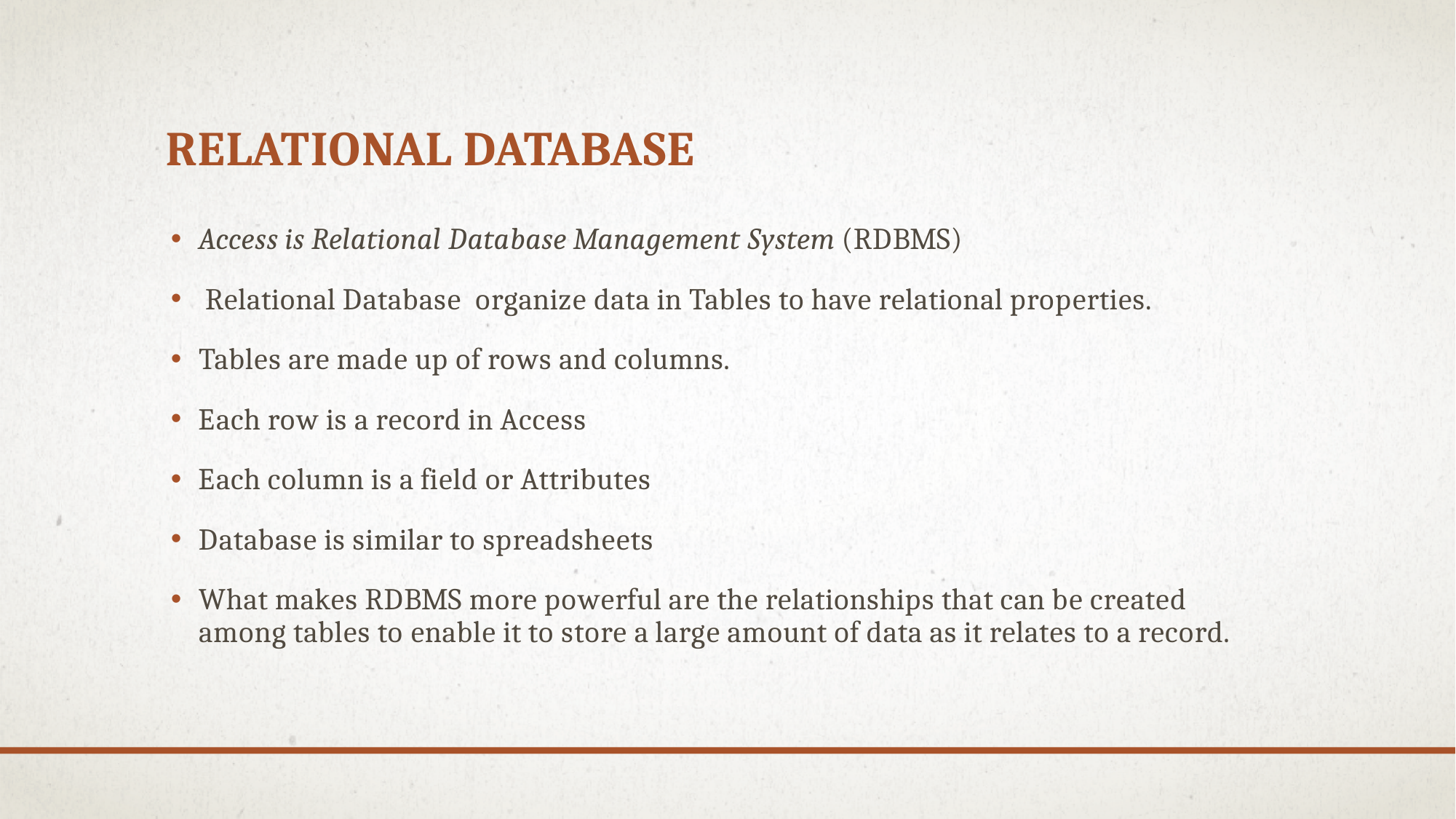

# Relational Database
Access is Relational Database Management System (RDBMS)
 Relational Database  organize data in Tables to have relational properties.
Tables are made up of rows and columns.
Each row is a record in Access
Each column is a field or Attributes
Database is similar to spreadsheets
What makes RDBMS more powerful are the relationships that can be created among tables to enable it to store a large amount of data as it relates to a record.